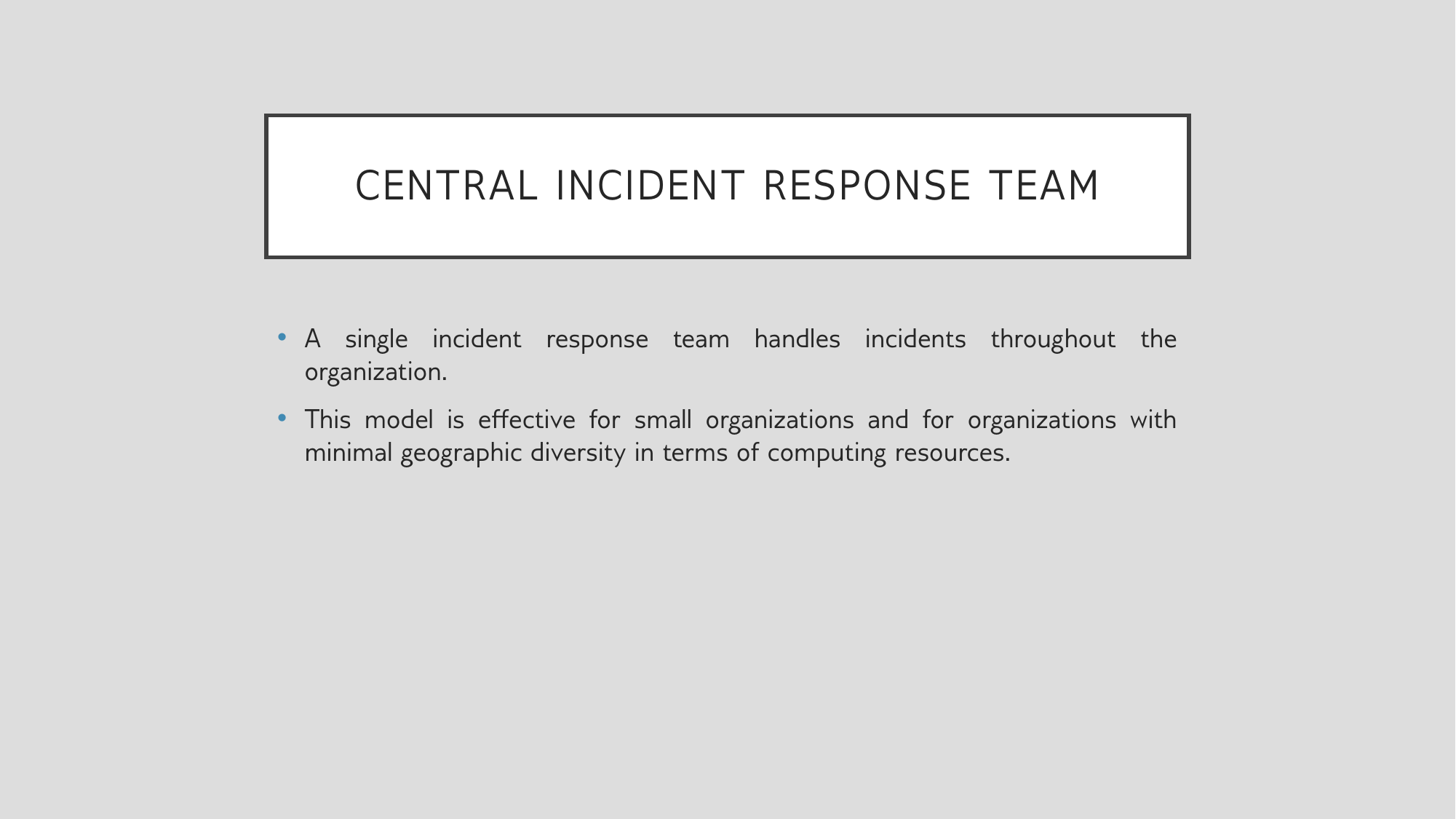

# Central Incident response Team
A single incident response team handles incidents throughout the organization.
This model is effective for small organizations and for organizations with minimal geographic diversity in terms of computing resources.